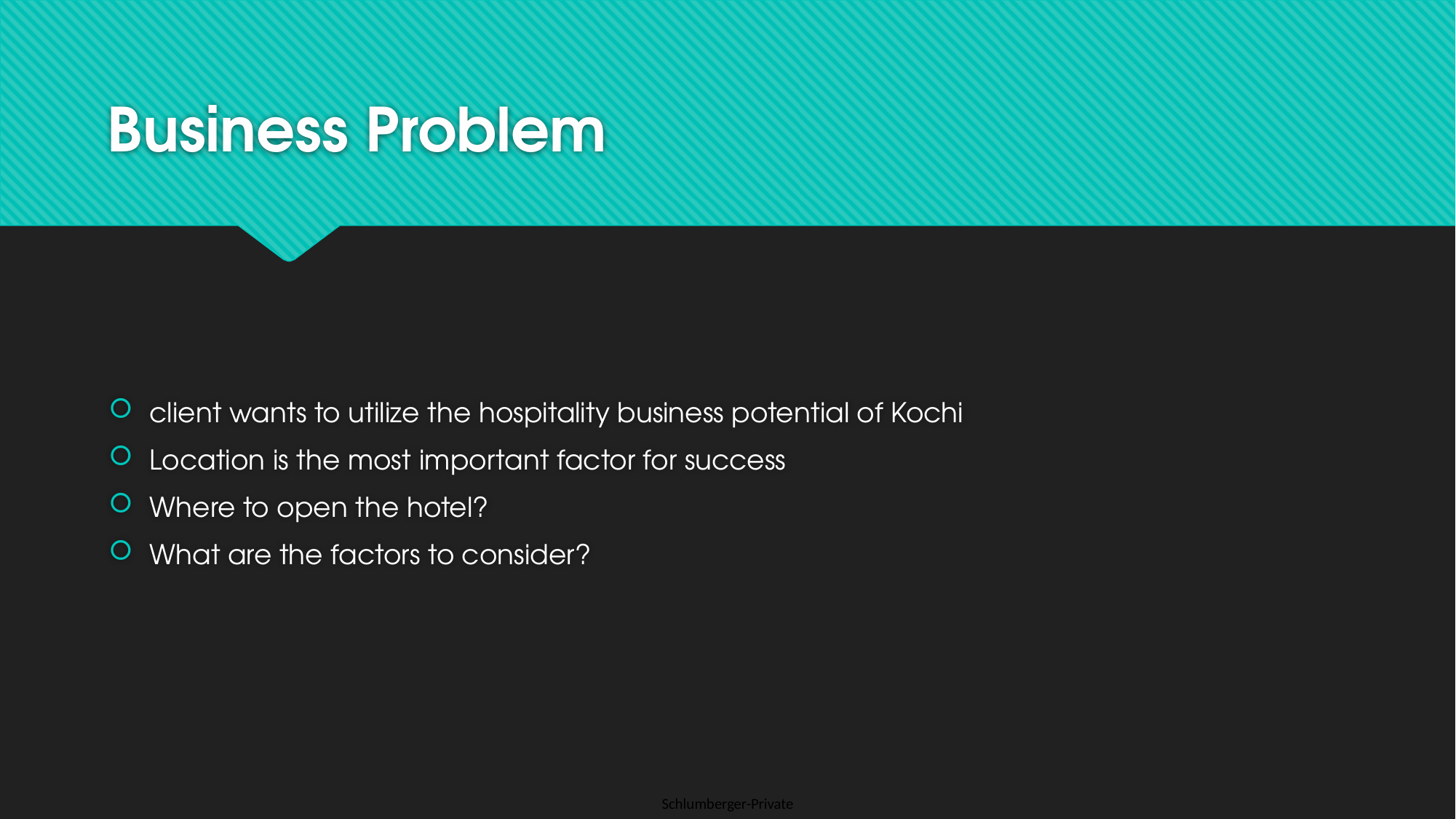

# Business Problem
client wants to utilize the hospitality business potential of Kochi
Location is the most important factor for success
Where to open the hotel?
What are the factors to consider?